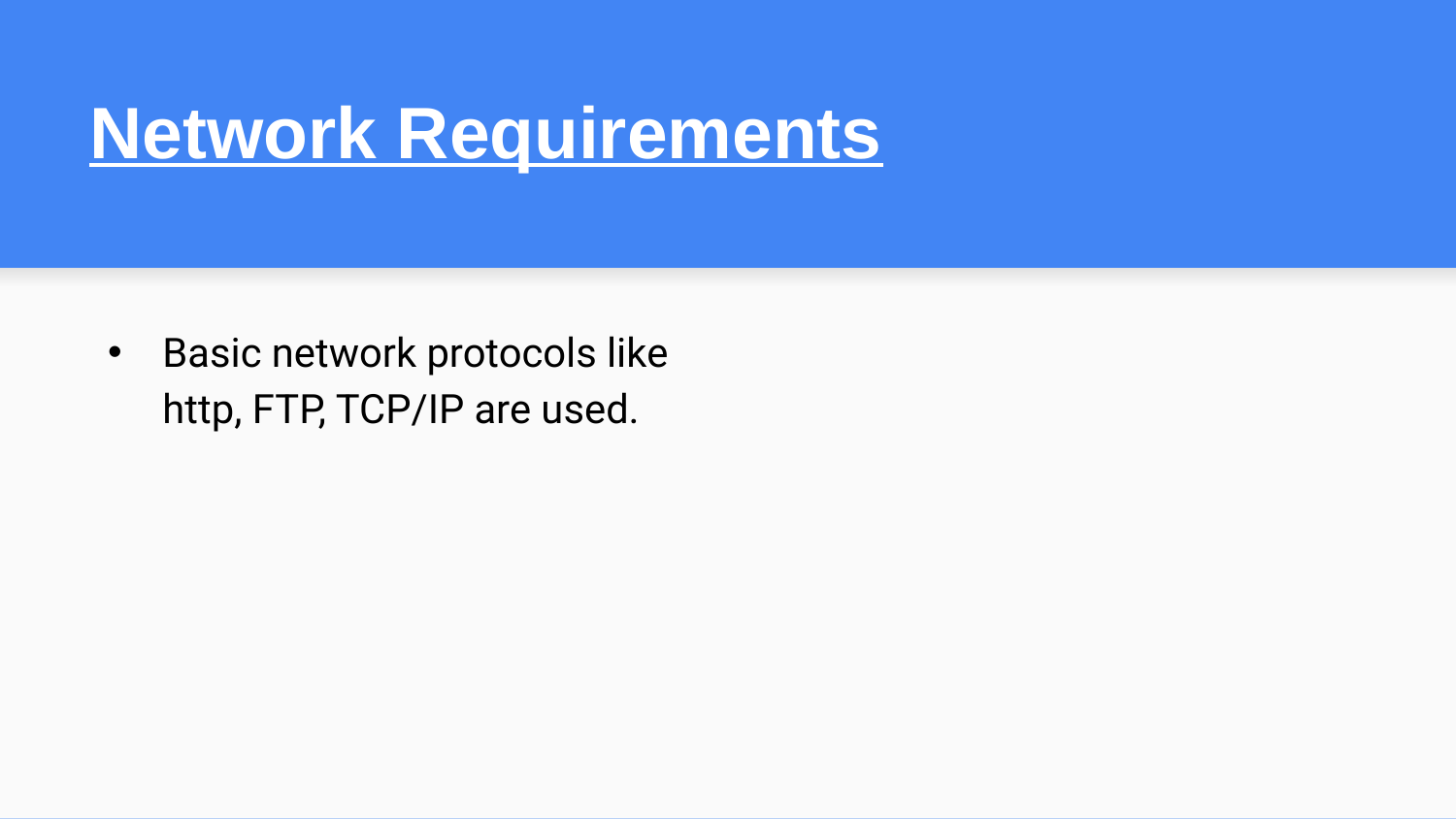

# Network Requirements
Basic network protocols like http, FTP, TCP/IP are used.